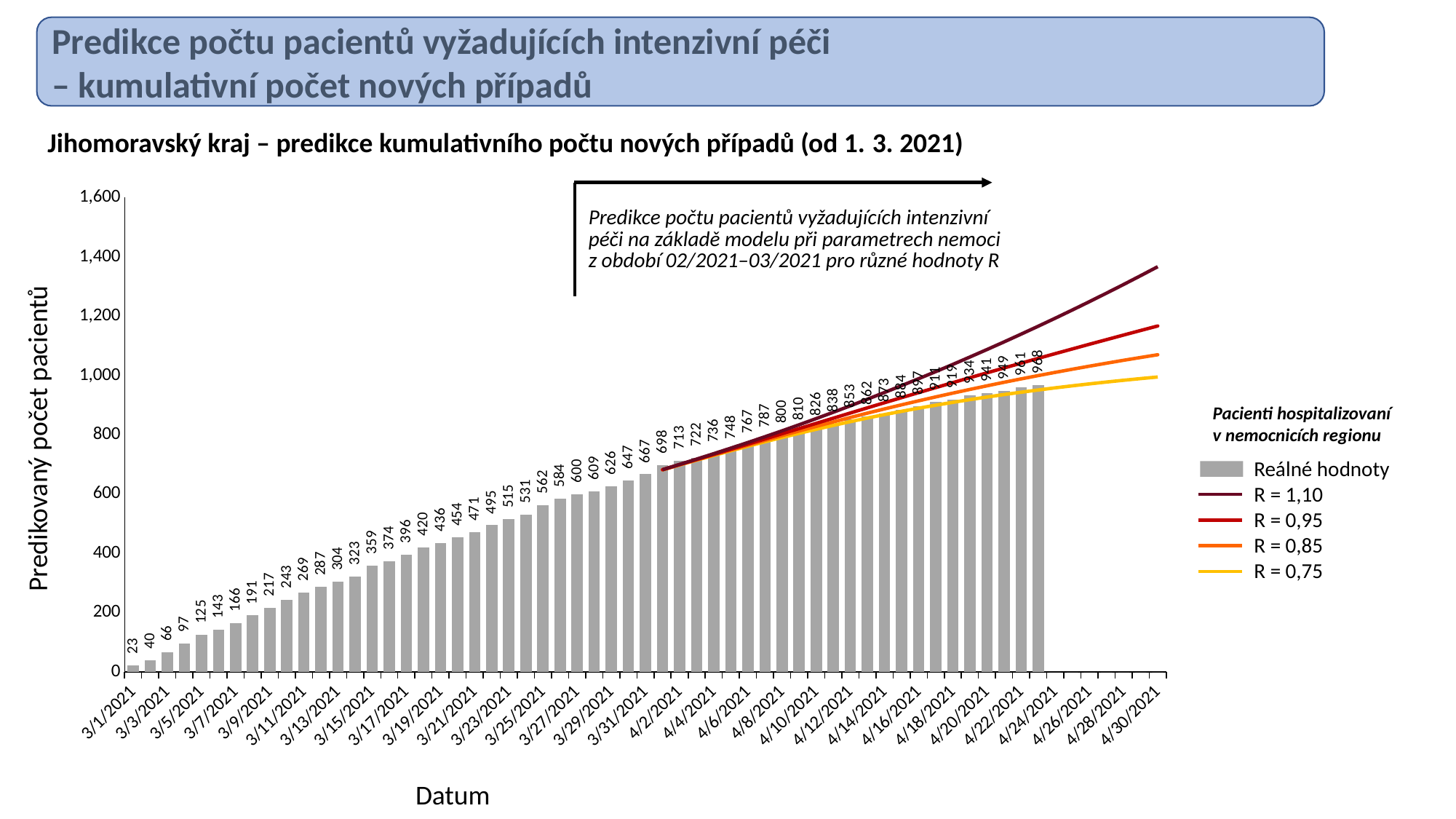

Predikce počtu pacientů vyžadujících intenzivní péči
– kumulativní počet nových případů
Jihomoravský kraj – predikce kumulativního počtu nových případů (od 1. 3. 2021)

### Chart

| Category |  |  |  |  |  |
|---|---|---|---|---|---|
| 44256 | 23.0 | None | None | None | None |
| 44257 | 40.0 | None | None | None | None |
| 44258 | 66.0 | None | None | None | None |
| 44259 | 97.0 | None | None | None | None |
| 44260 | 125.0 | None | None | None | None |
| 44261 | 143.0 | None | None | None | None |
| 44262 | 166.0 | None | None | None | None |
| 44263 | 191.0 | None | None | None | None |
| 44264 | 217.0 | None | None | None | None |
| 44265 | 243.0 | None | None | None | None |
| 44266 | 269.0 | None | None | None | None |
| 44267 | 287.0 | None | None | None | None |
| 44268 | 304.0 | None | None | None | None |
| 44269 | 323.0 | None | None | None | None |
| 44270 | 359.0 | None | None | None | None |
| 44271 | 374.0 | None | None | None | None |
| 44272 | 396.0 | None | None | None | None |
| 44273 | 420.0 | None | None | None | None |
| 44274 | 436.0 | None | None | None | None |
| 44275 | 454.0 | None | None | None | None |
| 44276 | 471.0 | None | None | None | None |
| 44277 | 495.0 | None | None | None | None |
| 44278 | 515.0 | None | None | None | None |
| 44279 | 531.0 | None | None | None | None |
| 44280 | 562.0 | None | None | None | None |
| 44281 | 584.0 | None | None | None | None |
| 44282 | 600.0 | None | None | None | None |
| 44283 | 609.0 | None | None | None | None |
| 44284 | 626.0 | None | None | None | None |
| 44285 | 647.0 | None | None | None | None |
| 44286 | 667.0 | None | None | None | None |
| 44287 | 698.0 | 681.9663112161143 | 682.1472584942221 | 682.3282057723297 | 682.6001957060892 |
| 44288 | 713.0 | 698.5180885504209 | 699.0552516690514 | 699.5929838042792 | 700.4000848533926 |
| 44289 | 722.0 | 714.6849158036886 | 715.7327533557515 | 716.7825162955802 | 718.3565846889429 |
| 44290 | 736.0 | 730.6284354826189 | 732.3303443566805 | 734.0353526505809 | 736.5910906130864 |
| 44291 | 748.0 | 746.3254261882756 | 748.8482423995054 | 751.3845622384122 | 755.2026179842449 |
| 44292 | 767.0 | 761.6633591647515 | 765.1971706964995 | 768.7722175801991 | 774.1980516120229 |
| 44293 | 787.0 | 776.5810622016126 | 781.3385000234553 | 786.1906370791903 | 793.6297552501394 |
| 44294 | 800.0 | 791.1128180723491 | 797.3228109883045 | 803.7135304851015 | 813.6200060623144 |
| 44295 | 810.0 | 805.1904601844147 | 813.0666197673264 | 821.2449858575274 | 834.0560866758933 |
| 44296 | 826.0 | 818.7930291150358 | 828.5360030110232 | 838.7414168209978 | 854.8949854187899 |
| 44297 | 838.0 | 831.9439033075136 | 843.7522315010762 | 856.2307890568927 | 876.195379037874 |
| 44298 | 853.0 | 844.6090207200998 | 858.6789782989406 | 873.6859376472034 | 897.9724933513686 |
| 44299 | 862.0 | 856.7405496326542 | 873.2603174195926 | 891.0534275296986 | 920.1940788500154 |
| 44300 | 873.0 | 868.3283196851394 | 887.4748906882861 | 908.3047004811459 | 942.8377460829984 |
| 44301 | 884.0 | 879.3793537019473 | 901.3160392829221 | 925.4242266389402 | 965.8895575769516 |
| 44302 | 897.0 | 889.9247964159136 | 914.796973519422 | 942.4131501421534 | 989.3491959249218 |
| 44303 | 911.0 | 900.0021467292696 | 927.9424094472681 | 959.2891663194441 | 1013.2474269052882 |
| 44304 | 919.0 | 909.6322205876925 | 940.7620929442016 | 976.058250371125 | 1037.6091630515334 |
| 44305 | 934.0 | 918.8057878910422 | 953.2368411688326 | 992.6973321040034 | 1062.4250192157451 |
| 44306 | 941.0 | 927.5356676385459 | 965.3686418695927 | 1009.1991224321343 | 1087.6914048433443 |
| 44307 | 949.0 | 935.8548802275634 | 977.1771645325136 | 1025.573262721914 | 1113.4197968397038 |
| 44308 | 961.0 | 943.7869809804997 | 988.6736363546452 | 1041.8218962802944 | 1139.6155695152734 |
| 44309 | 968.0 | 951.3378688340308 | 999.8529950025363 | 1057.9325380127425 | 1166.2761880766152 |
| 44310 | 0.0 | 958.5251393653214 | 1010.7244682304538 | 1073.9085030640156 | 1193.4177621657257 |
| 44311 | 0.0 | 965.3769886404116 | 1021.3084418088351 | 1089.7639174002695 | 1221.0647826332133 |
| 44312 | 0.0 | 971.9094050831552 | 1031.6115838977767 | 1105.498189108571 | 1249.2216766501392 |
| 44313 | 0.0 | 978.1358727152951 | 1041.639158302494 | 1121.1086121265412 | 1277.8900980699555 |
| 44314 | 0.0 | 984.0715887276456 | 1051.3991489589553 | 1136.5965699739472 | 1307.0780917882762 |
| 44315 | 0.0 | 989.7272294907904 | 1060.8950894271863 | 1151.9591073063666 | 1336.7939390156353 |
| 44316 | 0.0 | 995.116907404088 | 1070.1349800990304 | 1167.1980027502088 | 1367.0498579362722 |
|  | None | None | None | None | None |
|  | None | None | None | None | None |
|  | None | None | None | None | None |
|  | None | None | None | None | None |
|  | None | None | None | None | None |
|  | None | None | None | None | None |
|  | None | None | None | None | None |
|  | None | None | None | None | None |
|  | None | None | None | None | None |
|  | None | None | None | None | None |
|  | None | None | None | None | None |
|  | None | None | None | None | None |
|  | None | None | None | None | None |
|  | None | None | None | None | None |
|  | None | None | None | None | None |
|  | None | None | None | None | None |
|  | None | None | None | None | None |
|  | None | None | None | None | None |
|  | None | None | None | None | None |
|  | None | None | None | None | None |
|  | None | None | None | None | None |
|  | None | None | None | None | None |
|  | None | None | None | None | None |
|  | None | None | None | None | None |
|  | None | None | None | None | None |
|  | None | None | None | None | None |
|  | None | None | None | None | None |
|  | None | None | None | None | None |
|  | None | None | None | None | None |
|  | None | None | None | None | None |
|  | None | None | None | None | None |
|  | None | None | None | None | None |
|  | None | None | None | None | None |
|  | None | None | None | None | None |
|  | None | None | None | None | None |
|  | None | None | None | None | None |
|  | None | None | None | None | None |
|  | None | None | None | None | None |
|  | None | None | None | None | None |
|  | None | None | None | None | None |
|  | None | None | None | None | None |
|  | None | None | None | None | None |
|  | None | None | None | None | None |
|  | None | None | None | None | None |
|  | None | None | None | None | None |
|  | None | None | None | None | None |
|  | None | None | None | None | None |
|  | None | None | None | None | None |
|  | None | None | None | None | None |
|  | None | None | None | None | None |
|  | None | None | None | None | None |
|  | None | None | None | None | None |
|  | None | None | None | None | None |
|  | None | None | None | None | None |
|  | None | None | None | None | None |
|  | None | None | None | None | None |
|  | None | None | None | None | None |
|  | None | None | None | None | None |
|  | None | None | None | None | None |
|  | None | None | None | None | None |
|  | None | None | None | None | None |
|  | None | None | None | None | None |
|  | None | None | None | None | None |
|  | None | None | None | None | None |
|  | None | None | None | None | None |
|  | None | None | None | None | None |
|  | None | None | None | None | None |
|  | None | None | None | None | None |
|  | None | None | None | None | None |
|  | None | None | None | None | None |
|  | None | None | None | None | None |
|  | None | None | None | None | None |
|  | None | None | None | None | None |
|  | None | None | None | None | None |
|  | None | None | None | None | None |
|  | None | None | None | None | None |
|  | None | None | None | None | None |
|  | None | None | None | None | None |
|  | None | None | None | None | None |
|  | None | None | None | None | None |
|  | None | None | None | None | None |
|  | None | None | None | None | None |
|  | None | None | None | None | None |
|  | None | None | None | None | None |
|  | None | None | None | None | None |
|  | None | None | None | None | None |
|  | None | None | None | None | None |
|  | None | None | None | None | None |
|  | None | None | None | None | None |
|  | None | None | None | None | None |
|  | None | None | None | None | None |
|  | None | None | None | None | None |
|  | None | None | None | None | None |
|  | None | None | None | None | None |
|  | None | None | None | None | None |
|  | None | None | None | None | None |
|  | None | None | None | None | None |
|  | None | None | None | None | None |
|  | None | None | None | None | None |
|  | None | None | None | None | None |
|  | None | None | None | None | None |
|  | None | None | None | None | None |
|  | None | None | None | None | None |
|  | None | None | None | None | None |
|  | None | None | None | None | None |
|  | None | None | None | None | None |
|  | None | None | None | None | None |
|  | None | None | None | None | None |
|  | None | None | None | None | None |
|  | None | None | None | None | None |
|  | None | None | None | None | None |
|  | None | None | None | None | None |
|  | None | None | None | None | None |
|  | None | None | None | None | None |
|  | None | None | None | None | None |
|  | None | None | None | None | None |
|  | None | None | None | None | None |
|  | None | None | None | None | None |
|  | None | None | None | None | None |
|  | None | None | None | None | None |
| Predikce počtu pacientů vyžadujících intenzivní péči na základě modelu při parametrech nemoci z období 02/2021–03/2021 pro různé hodnoty R |
| --- |
Pacienti hospitalizovaní v nemocnicích regionu
Predikovaný počet pacientů
Reálné hodnoty
R = 1,10
R = 0,95
R = 0,85
R = 0,75

Datum